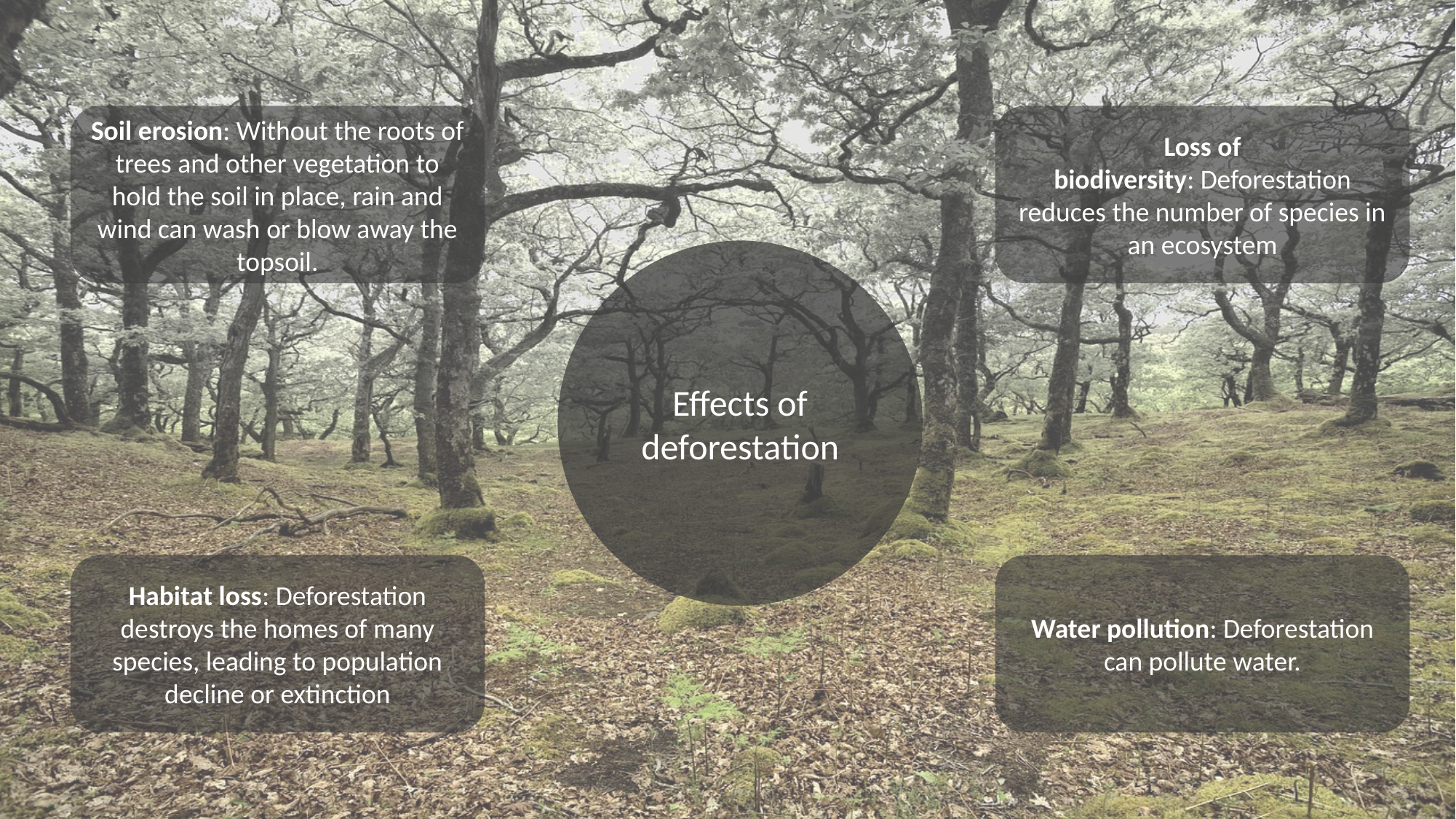

Soil erosion: Without the roots of trees and other vegetation to hold the soil in place, rain and wind can wash or blow away the topsoil.
Loss of biodiversity: Deforestation reduces the number of species in an ecosystem
Effects of deforestation
Habitat loss: Deforestation destroys the homes of many species, leading to population decline or extinction
Water pollution: Deforestation can pollute water.